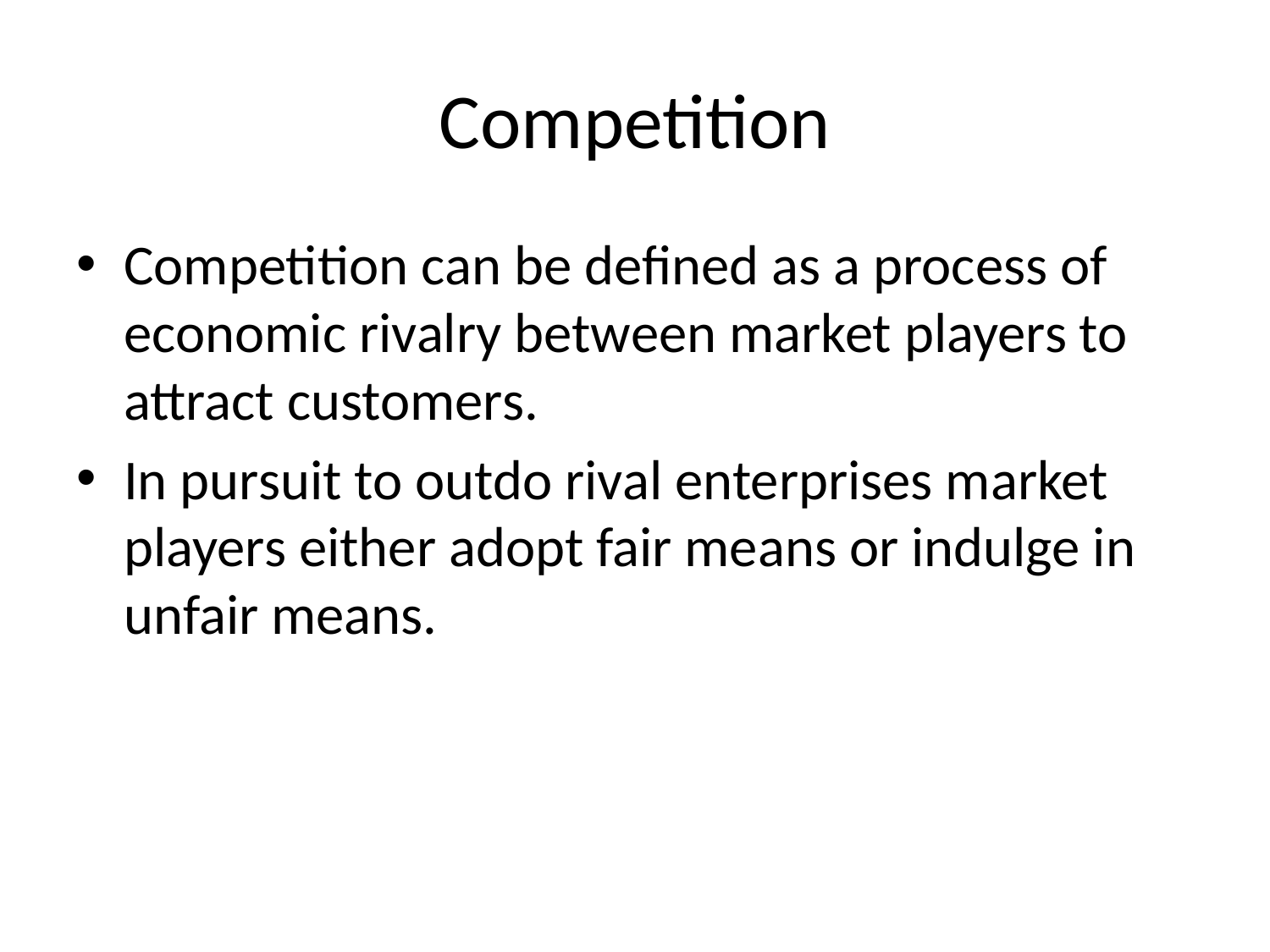

# Competition
Competition can be defined as a process of economic rivalry between market players to attract customers.
In pursuit to outdo rival enterprises market players either adopt fair means or indulge in unfair means.